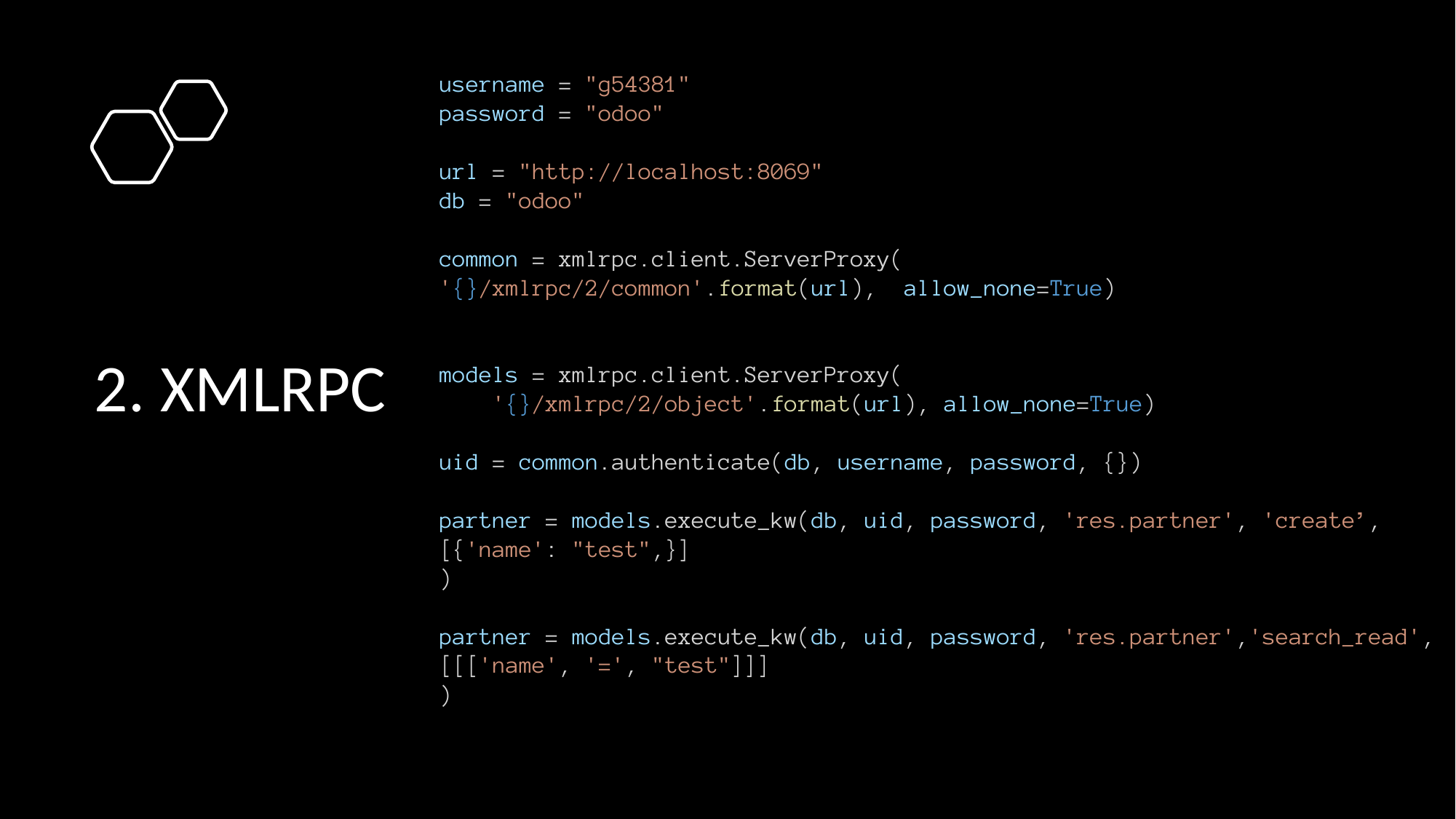

username = "g54381"
password = "odoo"
url = "http://localhost:8069"
db = "odoo"
common = xmlrpc.client.ServerProxy(
'{}/xmlrpc/2/common'.format(url),  allow_none=True)
models = xmlrpc.client.ServerProxy(
    '{}/xmlrpc/2/object'.format(url), allow_none=True)

uid = common.authenticate(db, username, password, {})

partner = models.execute_kw(db, uid, password, 'res.partner', 'create’,
[{'name': "test",}]
)

partner = models.execute_kw(db, uid, password, 'res.partner','search_read', [[['name', '=', "test"]]]
)

# 2. XMLRPC